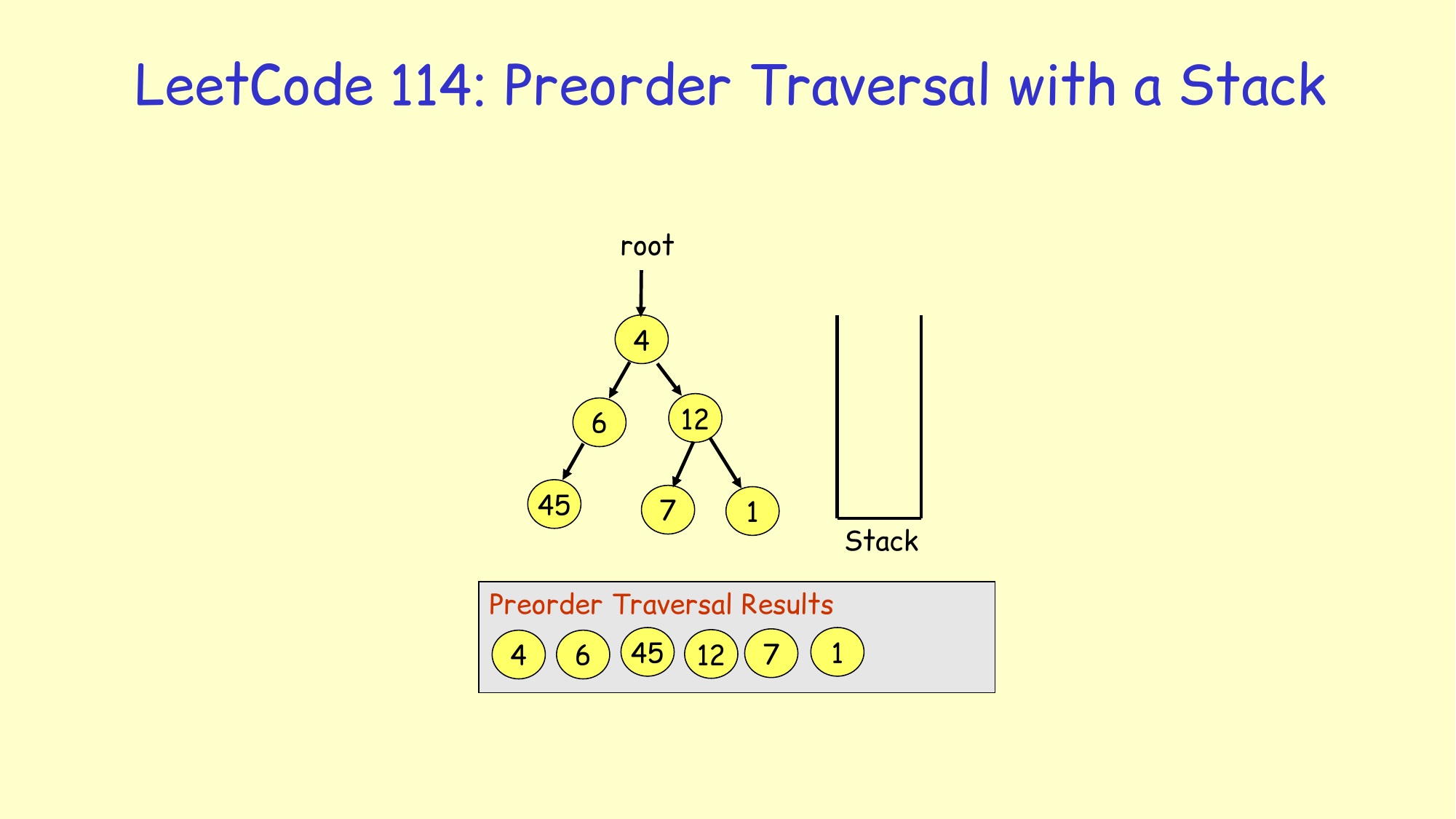

# LeetCode 114: Preorder Traversal with a Stack
root

4

12
6

45
7
1
Stack
Preorder Traversal Results

45
1
7
12
4
6